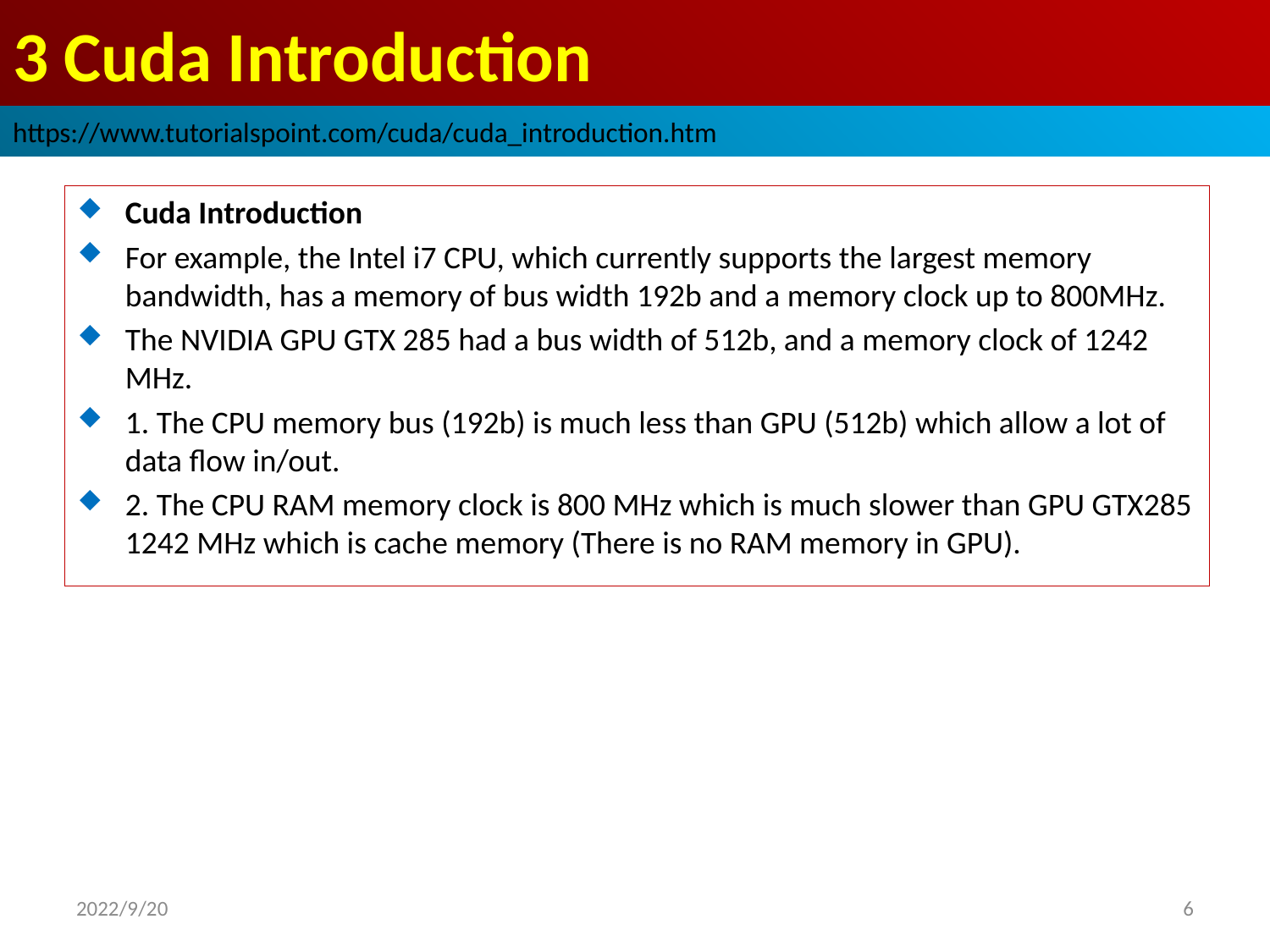

# 3 Cuda Introduction
https://www.tutorialspoint.com/cuda/cuda_introduction.htm
Cuda Introduction
For example, the Intel i7 CPU, which currently supports the largest memory bandwidth, has a memory of bus width 192b and a memory clock up to 800MHz.
The NVIDIA GPU GTX 285 had a bus width of 512b, and a memory clock of 1242 MHz.
1. The CPU memory bus (192b) is much less than GPU (512b) which allow a lot of data flow in/out.
2. The CPU RAM memory clock is 800 MHz which is much slower than GPU GTX285 1242 MHz which is cache memory (There is no RAM memory in GPU).

2022/9/20
6